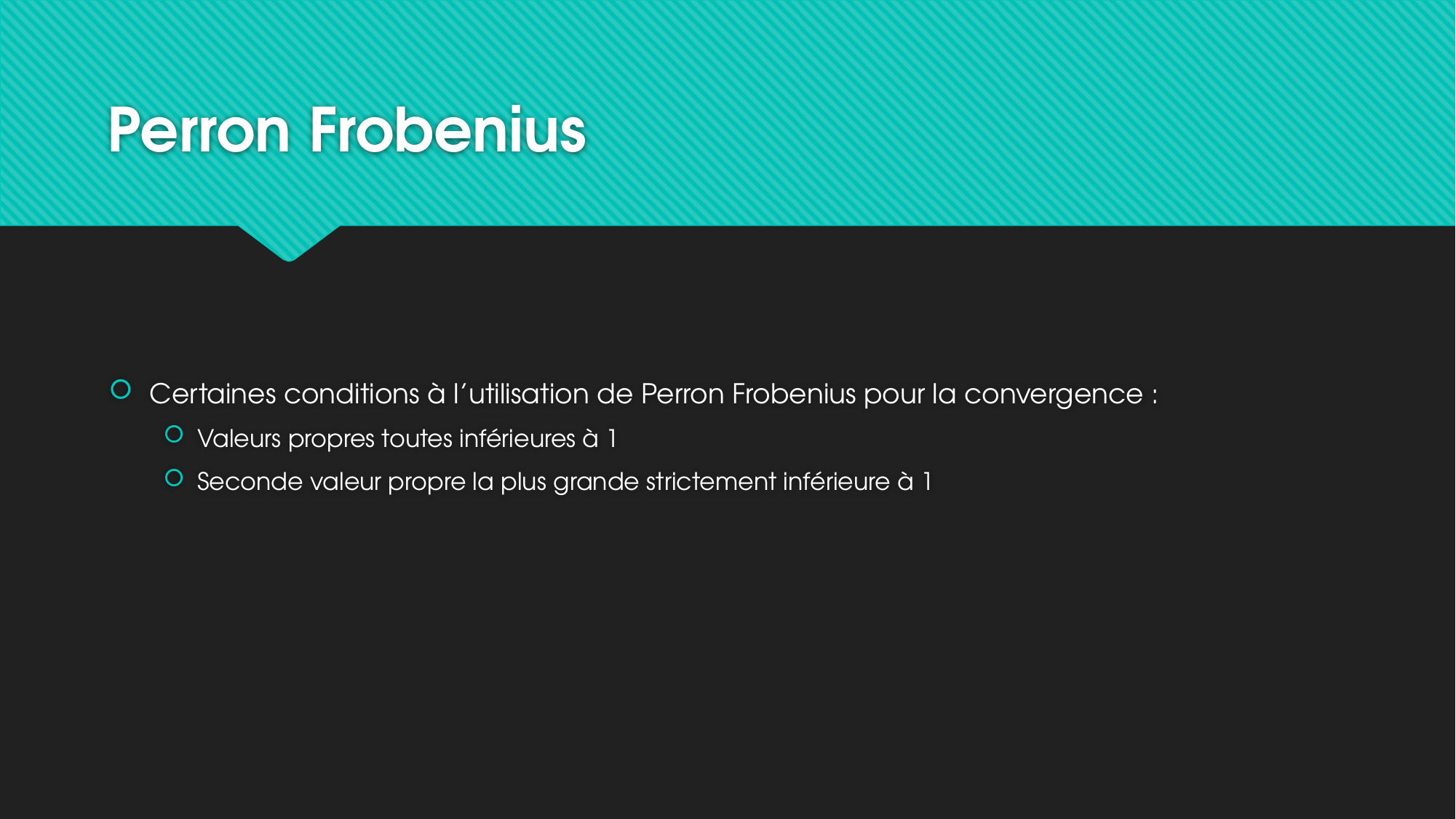

# Perron Frobenius
Certaines conditions à l’utilisation de Perron Frobenius pour la convergence :
Valeurs propres toutes inférieures à 1
Seconde valeur propre la plus grande strictement inférieure à 1